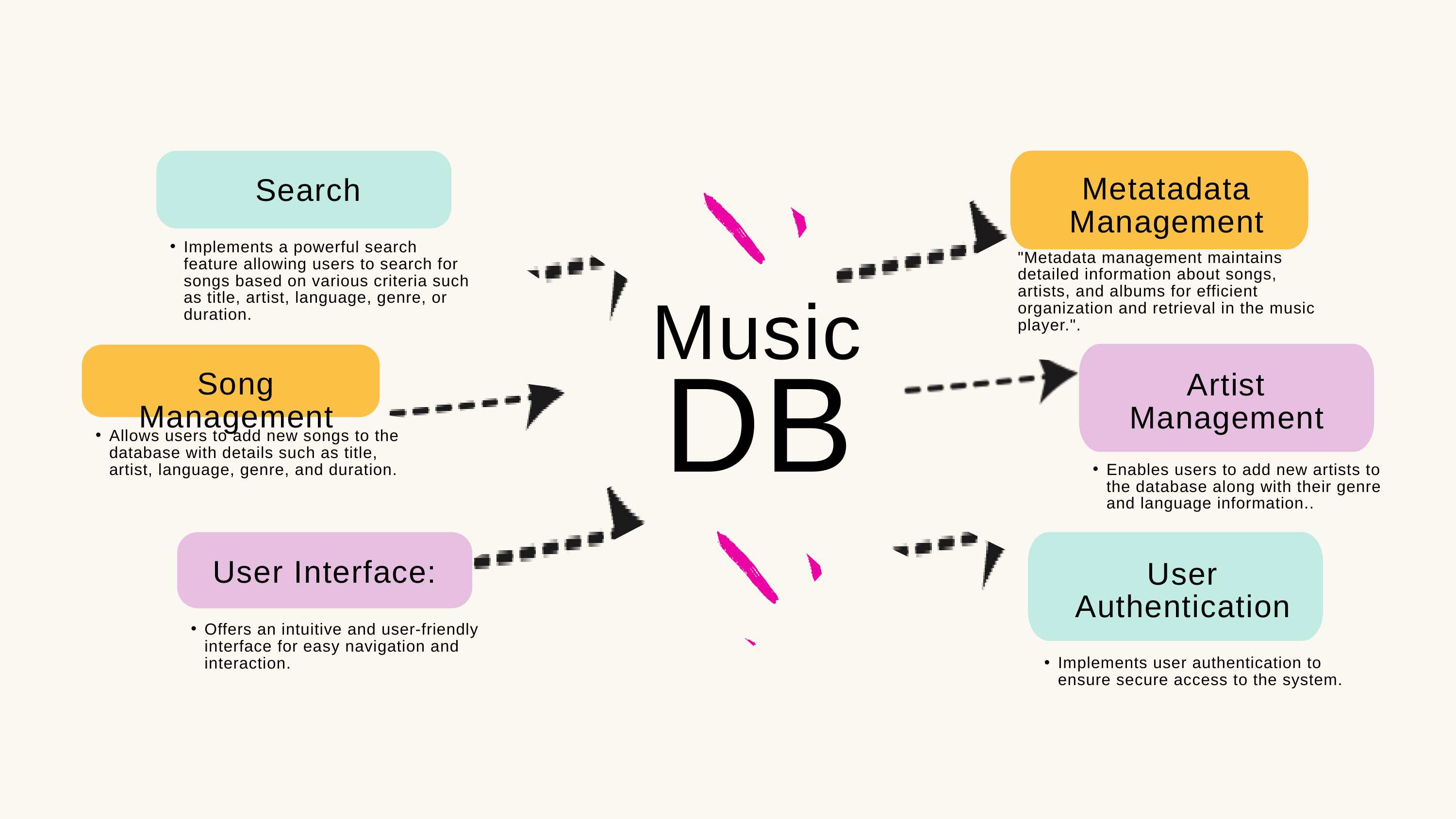

Metatadata Management
Search

"Metadata management maintains detailed information about songs, artists, and albums for efficient organization and retrieval in the music player.".
Implements a powerful search feature allowing users to search for songs based on various criteria such as title, artist, language, genre, or duration.

Music

DB
Song Management
Artist Management

Allows users to add new songs to the database with details such as title, artist, language, genre, and duration.

Enables users to add new artists to the database along with their genre and language information..

User Interface:
User Authentication
Offers an intuitive and user-friendly interface for easy navigation and interaction.

Implements user authentication to ensure secure access to the system.